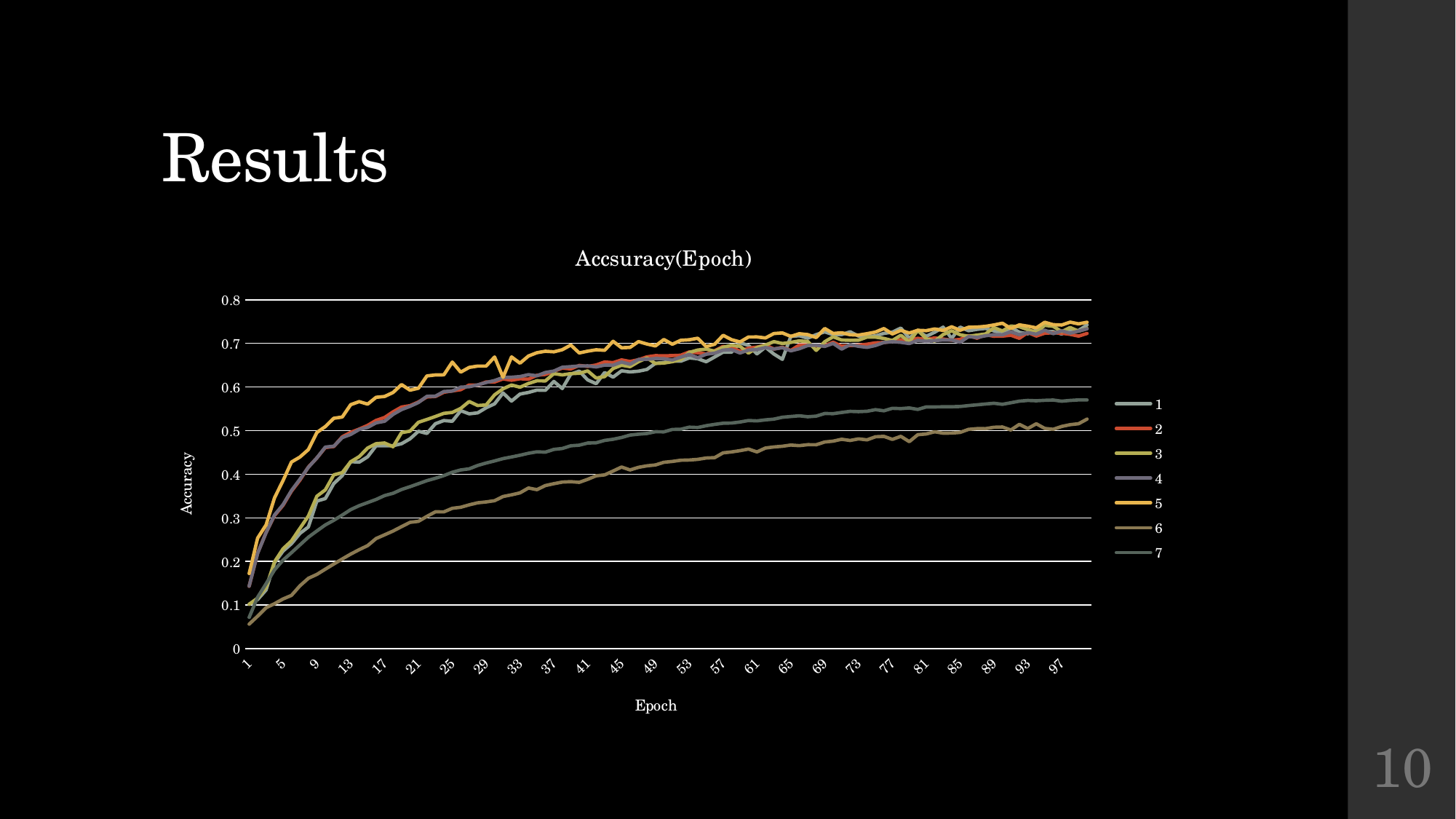

# Results

### Chart: Accsuracy(Epoch)

| Category | 1 | 2 | 3 | 4 | 5 | 6 | 7 |
|---|---|---|---|---|---|---|---|
| 1 | 0.102010144655269 | 0.143246289686267 | 0.101822280668795 | 0.14343415367274 | 0.172271275610465 | 0.0562949884557924 | 0.0717438544081828 |
| 2 | 0.112624459891038 | 0.219237272223314 | 0.11591207965433 | 0.218391884284182 | 0.253522449751982 | 0.0745619991851147 | 0.118056498711788 |
| 3 | 0.134698478301709 | 0.266297200834999 | 0.140804057862107 | 0.265921472862052 | 0.283768551577062 | 0.0939834306678596 | 0.148954230616569 |
| 4 | 0.196975389817771 | 0.305278978028311 | 0.199323689648694 | 0.306687957926865 | 0.346045463073529 | 0.103218796687145 | 0.180768708410946 |
| 5 | 0.223746007893086 | 0.32857411235666 | 0.229006199511553 | 0.330170956238888 | 0.385309036271746 | 0.114083933180422 | 0.202838516912916 |
| 6 | 0.240747698668965 | 0.361168514007064 | 0.247135074209074 | 0.362671425896055 | 0.428048093169339 | 0.12219883199985 | 0.220188781754665 |
| 7 | 0.264230696978189 | 0.386436220187789 | 0.275878264139564 | 0.388596656026639 | 0.439507796321845 | 0.144234686950278 | 0.237980442762407 |
| 8 | 0.279165883902855 | 0.416588390016833 | 0.304245726097107 | 0.416024798060211 | 0.456603419146948 | 0.161483091131332 | 0.255670243115524 |
| 9 | 0.338436971632538 | 0.437441292518223 | 0.349520946834491 | 0.43753522451146 | 0.495773060416315 | 0.170344968087709 | 0.269930734754855 |
| 10 | 0.344166823222788 | 0.461206086809958 | 0.364174337782247 | 0.4623332707288 | 0.509299267375243 | 0.182364525337444 | 0.283783783799974 |
| 11 | 0.378545932747492 | 0.463648318650913 | 0.398647379297388 | 0.464399774619204 | 0.528367461935147 | 0.194214314817329 | 0.294445198975907 |
| 12 | 0.39676873943545 | 0.486004133007702 | 0.403813638928217 | 0.484125493198952 | 0.531185421788242 | 0.20572456879799 | 0.306362895575065 |
| 13 | 0.428893481108471 | 0.496054856312044 | 0.428705617135994 | 0.491264324684956 | 0.559552883740186 | 0.21699714790167 | 0.318993616740405 |
| 14 | 0.427766297189629 | 0.503663347803424 | 0.440447116296205 | 0.502630095838627 | 0.566503851323698 | 0.227149259828766 | 0.32788944723618 |
| 15 | 0.440071388303662 | 0.512117227105164 | 0.460172834878753 | 0.507326695539663 | 0.560773999601876 | 0.236384625839957 | 0.335019693067989 |
| 16 | 0.465245162502348 | 0.523576930313658 | 0.470129626164663 | 0.517941010685852 | 0.576460642550821 | 0.252648377036426 | 0.342217845994785 |
| 17 | 0.465433026516816 | 0.530152169784253 | 0.471726470049691 | 0.521416494536395 | 0.578339282437954 | 0.261102811370257 | 0.351079722947114 |
| 18 | 0.465433026488822 | 0.543020852958486 | 0.463084726674696 | 0.537197069400193 | 0.587356753822289 | 0.269727013453701 | 0.356308569880456 |
| 19 | 0.470035694146232 | 0.554104828126847 | 0.495303400366149 | 0.548281044579752 | 0.605579560364678 | 0.279811218261524 | 0.364966725523536 |
| 20 | 0.481119669415371 | 0.557204583903665 | 0.498778884143908 | 0.55560774005223 | 0.592710877392002 | 0.289725655311639 | 0.371349993213337 |
| 21 | 0.49859102012944 | 0.565658463362171 | 0.519162126620326 | 0.564531279443328 | 0.59721961303378 | 0.292000543264919 | 0.378310471279342 |
| 22 | 0.493612624482286 | 0.577212098530309 | 0.525643434131277 | 0.578715010422099 | 0.625399210960059 | 0.303341029479777 | 0.38530490289689 |
| 23 | 0.515874506913023 | 0.578339282381966 | 0.532406537677926 | 0.57899680640181 | 0.627653578836936 | 0.313798723354557 | 0.390669564044493 |
| 24 | 0.523107270403461 | 0.588014277685367 | 0.539639301157167 | 0.589611121637579 | 0.627935374788653 | 0.313764769803015 | 0.397018878182752 |
| 25 | 0.52141649446921 | 0.59102010150254 | 0.541799737035209 | 0.590832237516066 | 0.657148224696525 | 0.321947575724515 | 0.404590520176504 |
| 26 | 0.545838812744395 | 0.593931993259291 | 0.55091114041278 | 0.599661844913927 | 0.63413488637588 | 0.324256417229336 | 0.409887274216977 |
| 27 | 0.538512117271917 | 0.60464024052189 | 0.566785647303409 | 0.600601164846296 | 0.644937065564531 | 0.329790846138694 | 0.412501697685672 |
| 28 | 0.54076648507601 | 0.604170580555706 | 0.557674243925837 | 0.604922036501601 | 0.647942889392902 | 0.334544343354503 | 0.420141246774412 |
| 29 | 0.552414052338163 | 0.61159120802142 | 0.558895359837917 | 0.610370092142933 | 0.647942889325716 | 0.336479695792368 | 0.425811489889936 |
| 30 | 0.561431523688905 | 0.611497276061776 | 0.582096562201023 | 0.614878827784712 | 0.668795791869098 | 0.339297840562217 | 0.430632894216923 |
| 31 | 0.58641743388992 | 0.618636107514188 | 0.595998497200083 | 0.621829795284242 | 0.622299455239229 | 0.348906695656554 | 0.435929648257396 |
| 32 | 0.567818899229014 | 0.615536351770963 | 0.604640240577878 | 0.6224873192369 | 0.668983655810781 | 0.352743446980742 | 0.439698492478501 |
| 33 | 0.583881270072524 | 0.618917903527491 | 0.599473980949849 | 0.623990231128691 | 0.654612060856734 | 0.357293222879207 | 0.443569197354231 |
| 34 | 0.587544617808763 | 0.617978583595122 | 0.608115724238063 | 0.628405034810825 | 0.671050159661993 | 0.368429987784816 | 0.448152926812333 |
| 35 | 0.592898741423266 | 0.626902122952627 | 0.614315235791698 | 0.625681007006955 | 0.678658651136577 | 0.364695097123347 | 0.451446421311857 |
| 36 | 0.592429081457081 | 0.628780762817365 | 0.614033439811987 | 0.633289498459143 | 0.681946270944658 | 0.373998370245716 | 0.450733396729486 |
| 37 | 0.612812323955895 | 0.635825662310132 | 0.630753334697735 | 0.636577118222435 | 0.680725155054974 | 0.378242564188402 | 0.457014803764662 |
| 38 | 0.596468157166268 | 0.643434153762321 | 0.627747510914154 | 0.645312793593466 | 0.685515686710055 | 0.382011408409508 | 0.459119923960234 |
| 39 | 0.629438286792418 | 0.641461581904346 | 0.630753334697735 | 0.64672177349202 | 0.696317865977089 | 0.382860247198045 | 0.465265516789244 |
| 40 | 0.636483186285186 | 0.649445801329482 | 0.631410858650393 | 0.64822468538381 | 0.678095059255538 | 0.381468151584844 | 0.466623658850904 |
| 41 | 0.616287807739253 | 0.647191433491797 | 0.63695284625137 | 0.648506481397113 | 0.68222806701395 | 0.388360722547767 | 0.471580877375962 |
| 42 | 0.607552132278641 | 0.650479053255088 | 0.620514747401321 | 0.646064249572954 | 0.685327822656396 | 0.396475621366183 | 0.472192041303709 |
| 43 | 0.633195566432314 | 0.657430020754619 | 0.623802367198205 | 0.650291189268614 | 0.684200638748751 | 0.398614695113297 | 0.477590655998806 |
| 44 | 0.622675183279362 | 0.655833176869591 | 0.642494833852347 | 0.650103325282141 | 0.704865677294461 | 0.407408664962543 | 0.480272986570583 |
| 45 | 0.637140710148264 | 0.6622205524097 | 0.650009393311299 | 0.657148224774908 | 0.68983655841015 | 0.416644030981829 | 0.484347412755562 |
| 46 | 0.634604546420448 | 0.658557204673461 | 0.646627841554771 | 0.652263761126589 | 0.690775878275334 | 0.409921227776614 | 0.489813934553742 |
| 47 | 0.636295322209131 | 0.662690212375885 | 0.658181476633328 | 0.663159872342069 | 0.704208153274617 | 0.415897052847916 | 0.491851147646232 |
| 48 | 0.640334397918318 | 0.669171519909231 | 0.666635356024649 | 0.663629532308254 | 0.698572233769984 | 0.419360315105148 | 0.493480918120223 |
| 49 | 0.654424196903853 | 0.671895547713101 | 0.654048469020485 | 0.665226376193281 | 0.694157430099047 | 0.421295667534918 | 0.497521390753661 |
| 50 | 0.656396768761827 | 0.671425887746916 | 0.654893856870037 | 0.66494458021357 | 0.708998684907304 | 0.427475213923565 | 0.497181855238246 |
| 51 | 0.659684388525119 | 0.672083411699574 | 0.658087544640091 | 0.66193875642999 | 0.698008641698587 | 0.429376612809888 | 0.502750237691051 |
| 52 | 0.659214728558934 | 0.67283486764547 | 0.663065940281647 | 0.668420063963335 | 0.707120045042566 | 0.432126850476654 | 0.503123726758007 |
| 53 | 0.666729288017886 | 0.680443359097658 | 0.679222243151986 | 0.674901371496681 | 0.708341161044226 | 0.432636153749776 | 0.507911177525357 |
| 54 | 0.664850648153148 | 0.67856471923292 | 0.684764230752963 | 0.667105016058019 | 0.711816644726806 | 0.434164063569143 | 0.507130245839903 |
| 55 | 0.657993612646855 | 0.675652827442576 | 0.686924666597411 | 0.675183167476392 | 0.692560586247613 | 0.43728779031096 | 0.511306532679506 |
| 56 | 0.668795791869098 | 0.683167386901528 | 0.682228066901974 | 0.677531467307314 | 0.69800864182176 | 0.438136629099498 | 0.514328398766699 |
| 57 | 0.680067631147106 | 0.693124178184639 | 0.691057674299835 | 0.684670298793318 | 0.718579748307048 | 0.449137579798941 | 0.517010729338477 |
| 58 | 0.679785835077814 | 0.69030621835394 | 0.69575427396168 | 0.685609618725688 | 0.708529025064293 | 0.45117479289143 | 0.517384218405433 |
| 59 | 0.701390193611881 | 0.682228066969159 | 0.693312042103928 | 0.677907195246669 | 0.703268833375841 | 0.45412875187554 | 0.519828874116421 |
| 60 | 0.695378545955139 | 0.688991170482216 | 0.677719331226603 | 0.684670298793318 | 0.71472853651715 | 0.457795735442021 | 0.523190275719028 |
| 61 | 0.675934623355102 | 0.691433402306375 | 0.69030621835394 | 0.686079278691872 | 0.714822468555177 | 0.451208746442972 | 0.52230748337895 |
| 62 | 0.691245538342296 | 0.696411797914338 | 0.696223933927864 | 0.690494082340413 | 0.71247416874665 | 0.460206437601467 | 0.524684231986854 |
| 63 | 0.675558895471735 | 0.687018598624241 | 0.704114221326171 | 0.687112530617478 | 0.722618823949049 | 0.462651093320549 | 0.526347956012387 |
| 64 | 0.663441668344175 | 0.691057674333428 | 0.699699417677629 | 0.690024422407822 | 0.723933872011132 | 0.464212956683363 | 0.530727964161239 |
| 65 | 0.71594965247402 | 0.68373097886095 | 0.70232951345467 | 0.682979522915054 | 0.716043584523244 | 0.466997147909765 | 0.532357734635231 |
| 66 | 0.717546496359047 | 0.696317865954694 | 0.705804997204435 | 0.687770054570136 | 0.722243096009694 | 0.465571098745023 | 0.534055412212306 |
| 67 | 0.711910576854414 | 0.695942137981746 | 0.704396017305881 | 0.695096750042614 | 0.720082660198838 | 0.467845986698302 | 0.531848431362109 |
| 68 | 0.720176592259261 | 0.695378546022325 | 0.683918842780238 | 0.695942137981746 | 0.713319556719374 | 0.467642265389054 | 0.53324052697531 |
| 69 | 0.726470035716552 | 0.69462709007643 | 0.703738493442804 | 0.693030246191402 | 0.734172459161978 | 0.473991579527312 | 0.539284259149695 |
| 70 | 0.72017659216968 | 0.70270524146121 | 0.715198196528124 | 0.699887281697696 | 0.722806687969116 | 0.475960885516719 | 0.538876816531197 |
| 71 | 0.720176592203273 | 0.693593838150824 | 0.70777756906241 | 0.686924666631004 | 0.724403531842945 | 0.480272986562488 | 0.541627054206058 |
| 72 | 0.726657899703026 | 0.695096749975429 | 0.707120045109751 | 0.697163253893826 | 0.719800864185535 | 0.477488795336086 | 0.544207524123211 |
| 73 | 0.716701108453507 | 0.695942137948153 | 0.707401841089462 | 0.693312042171113 | 0.71904940832922 | 0.481121825351026 | 0.543562406643923 |
| 74 | 0.716513244523022 | 0.698102573792602 | 0.714540672575466 | 0.690869810346954 | 0.722337027969338 | 0.478880890949287 | 0.54441124543246 |
| 75 | 0.716982904433218 | 0.701296261596249 | 0.714446740582229 | 0.695190682035851 | 0.725906443801921 | 0.486011136773 | 0.5480442754474 |
| 76 | 0.72290061997355 | 0.702141649501789 | 0.711346984805412 | 0.702047717508552 | 0.733984595265084 | 0.486893929113079 | 0.545463805530247 |
| 77 | 0.725718579860237 | 0.704489949366304 | 0.70655645315033 | 0.703832425380053 | 0.721585572180209 | 0.479967404598615 | 0.5512359092923 |
| 78 | 0.735111779127939 | 0.70852902507549 | 0.718767612304719 | 0.702517377508329 | 0.729757655502239 | 0.486995789767704 | 0.550488931158387 |
| 79 | 0.711628780785122 | 0.707495773116292 | 0.703362765413868 | 0.699605485717985 | 0.723746007901485 | 0.474704604109684 | 0.552016840977754 |
| 80 | 0.728630471561001 | 0.711628780818715 | 0.730321247472857 | 0.706932181190463 | 0.729945519522305 | 0.490662773334185 | 0.548621485823605 |
| 81 | 0.716231448487323 | 0.708810821021608 | 0.71078339284599 | 0.704865677339251 | 0.729194063554015 | 0.492394404462801 | 0.554393589585659 |
| 82 | 0.725530715817776 | 0.712568100751084 | 0.704959609298896 | 0.706368589231042 | 0.733139207314755 | 0.497419530090941 | 0.554359636034117 |
| 83 | 0.737272214972388 | 0.709938004940451 | 0.72027052419651 | 0.707871501089239 | 0.729663723419421 | 0.494126035591417 | 0.554665217997991 |
| 84 | 0.711346984839004 | 0.707307909129818 | 0.728912267540711 | 0.707871501089239 | 0.738023670940678 | 0.49443161755529 | 0.554801032204157 |
| 85 | 0.737366146965625 | 0.709092617001319 | 0.719706932203496 | 0.702423445515092 | 0.730039451437159 | 0.495925573823116 | 0.555344289028821 |
| 86 | 0.729006199533948 | 0.71782829237235 | 0.716325380536548 | 0.715479992575021 | 0.736990418964683 | 0.502953958992204 | 0.557415455664756 |
| 87 | 0.732105955310766 | 0.711816644805189 | 0.71904940828443 | 0.71360135267669 | 0.737460078914071 | 0.504583729466196 | 0.55921499390455 |
| 88 | 0.734360323148451 | 0.719894796223562 | 0.721585572157814 | 0.717452564432995 | 0.739056922877482 | 0.504481868811571 | 0.561048485687791 |
| 89 | 0.728724403554238 | 0.716325380446967 | 0.736051099026715 | 0.719988728250392 | 0.742344542651971 | 0.507741409759555 | 0.562746163264866 |
| 90 | 0.722524892000602 | 0.716701108453507 | 0.728630471561001 | 0.719706932270681 | 0.746195754363486 | 0.50831862013576 | 0.560369414656961 |
| 91 | 0.73689648699944 | 0.718673680311482 | 0.739714446762954 | 0.726563967776974 | 0.733984595265084 | 0.501426049172837 | 0.563900584009181 |
| 92 | 0.725436783790946 | 0.711628780852308 | 0.738305466864401 | 0.719800864263918 | 0.742532406560061 | 0.514430259413228 | 0.567567567567567 |
| 93 | 0.721961300041181 | 0.724967123891947 | 0.731354499454451 | 0.724779259905473 | 0.739432650872824 | 0.504821404326986 | 0.5692312915931 |
| 94 | 0.730696975412212 | 0.716888972439981 | 0.725436783790946 | 0.721115912169234 | 0.735581439127716 | 0.515720494371805 | 0.568450359915741 |
| 95 | 0.727691151662224 | 0.723276348013683 | 0.741405222730799 | 0.73032124750645 | 0.748450122189974 | 0.50512698629086 | 0.569536873556974 |
| 96 | 0.726939695772317 | 0.724309599905696 | 0.739056922810296 | 0.722337028081314 | 0.742908134566602 | 0.503021866095287 | 0.570181991044357 |
| 97 | 0.721491640074996 | 0.72327634798009 | 0.726939695716329 | 0.728818335581067 | 0.742062746683457 | 0.50967676219742 | 0.567465706912943 |
| 98 | 0.730603043418975 | 0.720740184162694 | 0.736426827033256 | 0.723464211966564 | 0.748731918136092 | 0.513683281279316 | 0.569231291601195 |
| 99 | 0.72956979149337 | 0.716701108453507 | 0.727879015648698 | 0.728160811662002 | 0.744786774453735 | 0.51582235502643 | 0.570453619448594 |
| 100 | 0.742344542573588 | 0.722806688013906 | 0.734172459161978 | 0.733421003249675 | 0.748544054082432 | 0.526483770210458 | 0.570351758793969 |
10